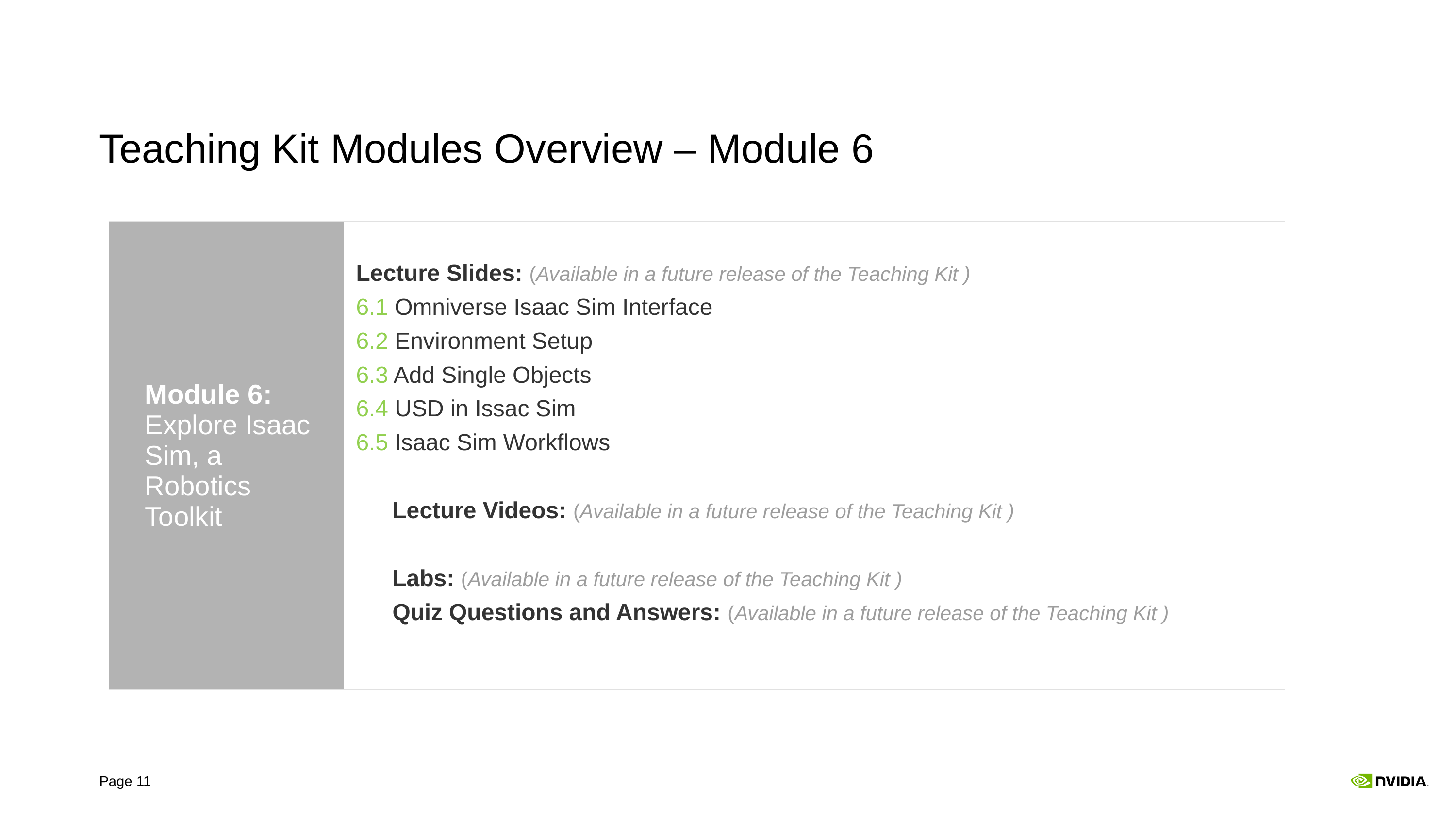

# Teaching Kit Modules Overview – Module 6
| Module 6: Explore Isaac Sim, a Robotics Toolkit | Lecture Slides: (Available in a future release of the Teaching Kit ) 6.1 Omniverse Isaac Sim Interface 6.2 Environment Setup 6.3 Add Single Objects 6.4 USD in Issac Sim 6.5 Isaac Sim Workflows Lecture Videos: (Available in a future release of the Teaching Kit ) Labs: (Available in a future release of the Teaching Kit ) Quiz Questions and Answers: (Available in a future release of the Teaching Kit ) |
| --- | --- |